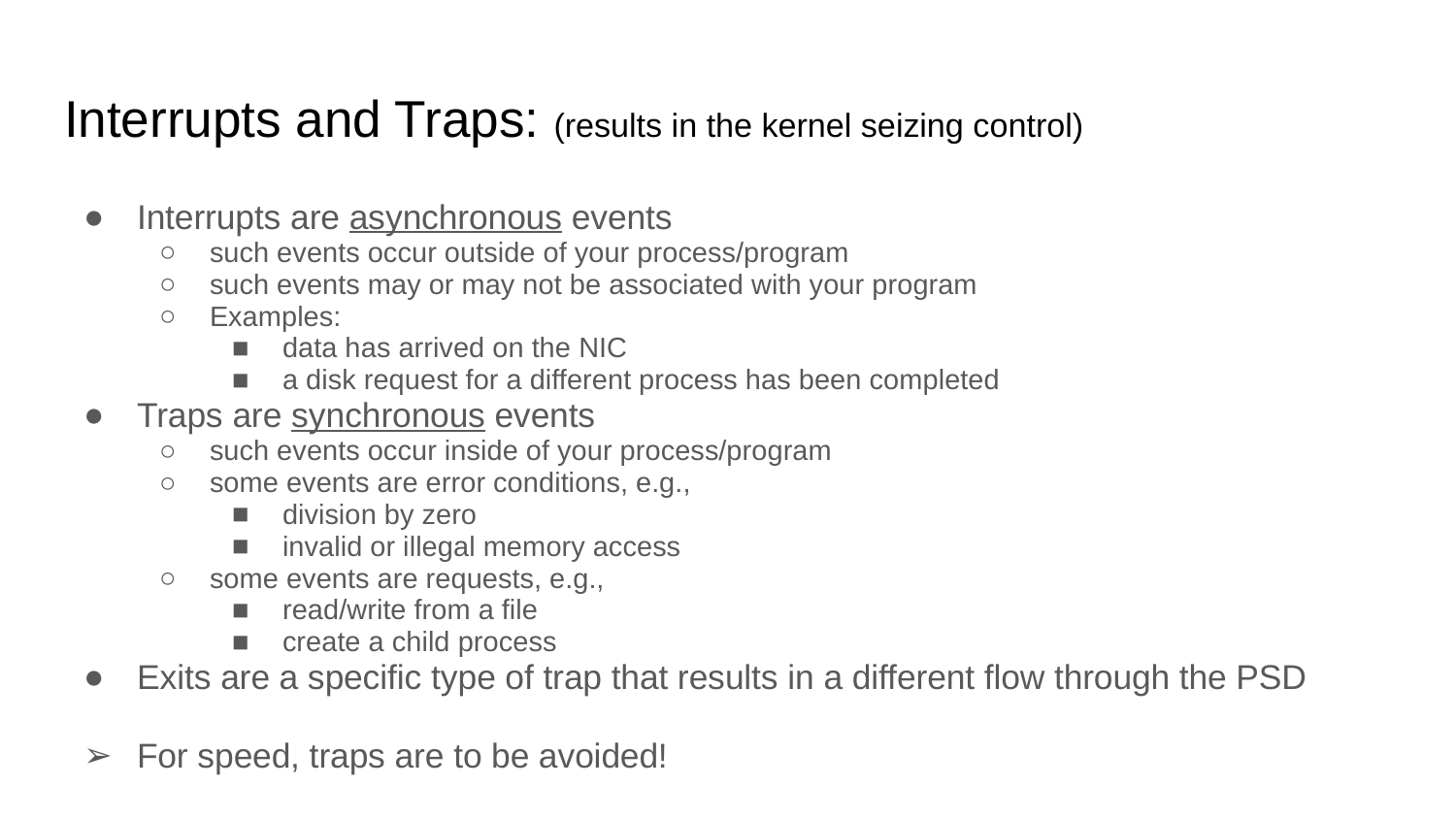

# Interrupts and Traps: (results in the kernel seizing control)
Interrupts are asynchronous events
such events occur outside of your process/program
such events may or may not be associated with your program
Examples:
data has arrived on the NIC
a disk request for a different process has been completed
Traps are synchronous events
such events occur inside of your process/program
some events are error conditions, e.g.,
division by zero
invalid or illegal memory access
some events are requests, e.g.,
read/write from a file
create a child process
Exits are a specific type of trap that results in a different flow through the PSD
For speed, traps are to be avoided!